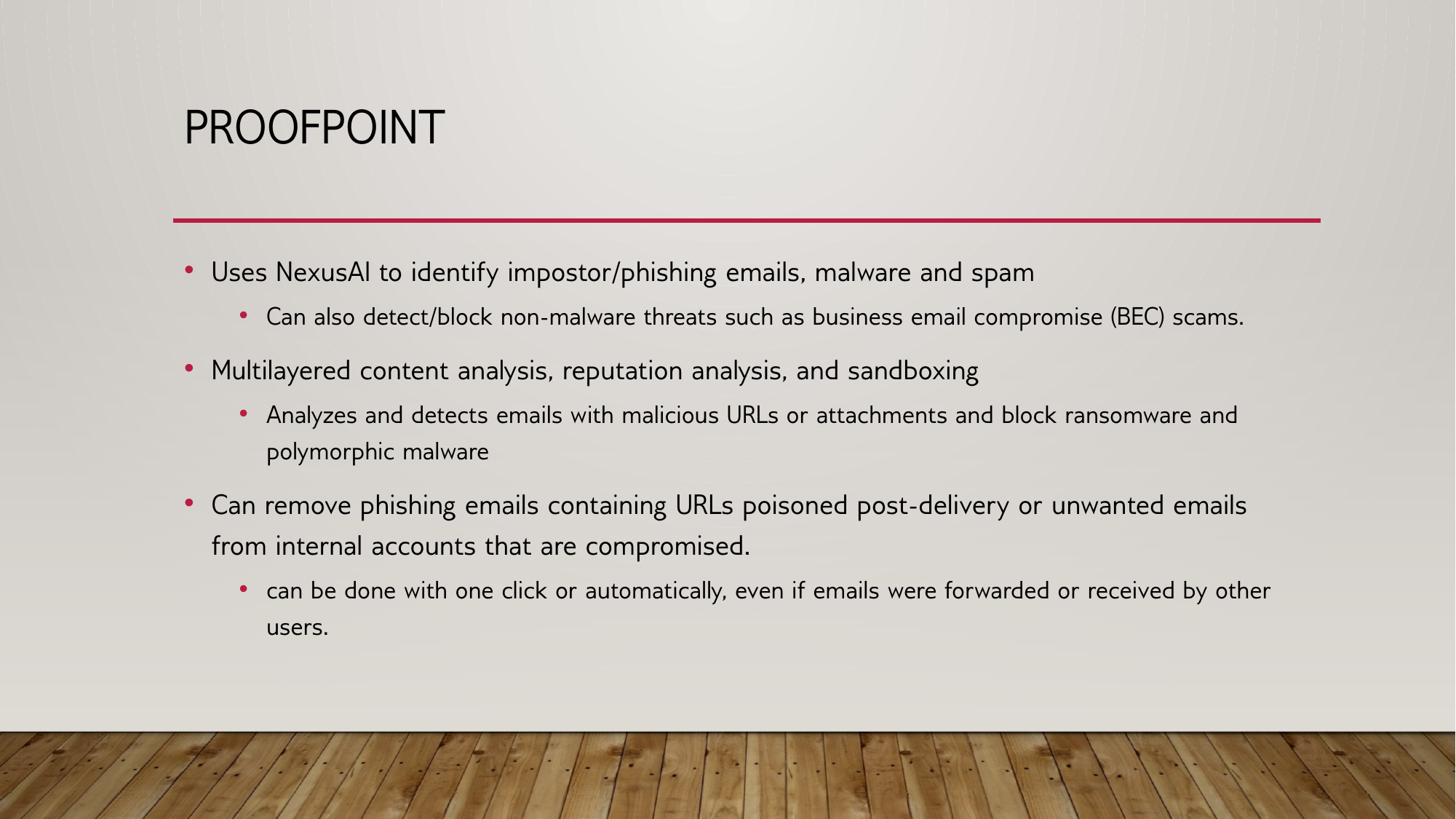

# Proofpoint
Uses NexusAI to identify impostor/phishing emails, malware and spam
Can also detect/block non-malware threats such as business email compromise (BEC) scams.
Multilayered content analysis, reputation analysis, and sandboxing
Analyzes and detects emails with malicious URLs or attachments and block ransomware and polymorphic malware
Can remove phishing emails containing URLs poisoned post-delivery or unwanted emails from internal accounts that are compromised.
can be done with one click or automatically, even if emails were forwarded or received by other users.